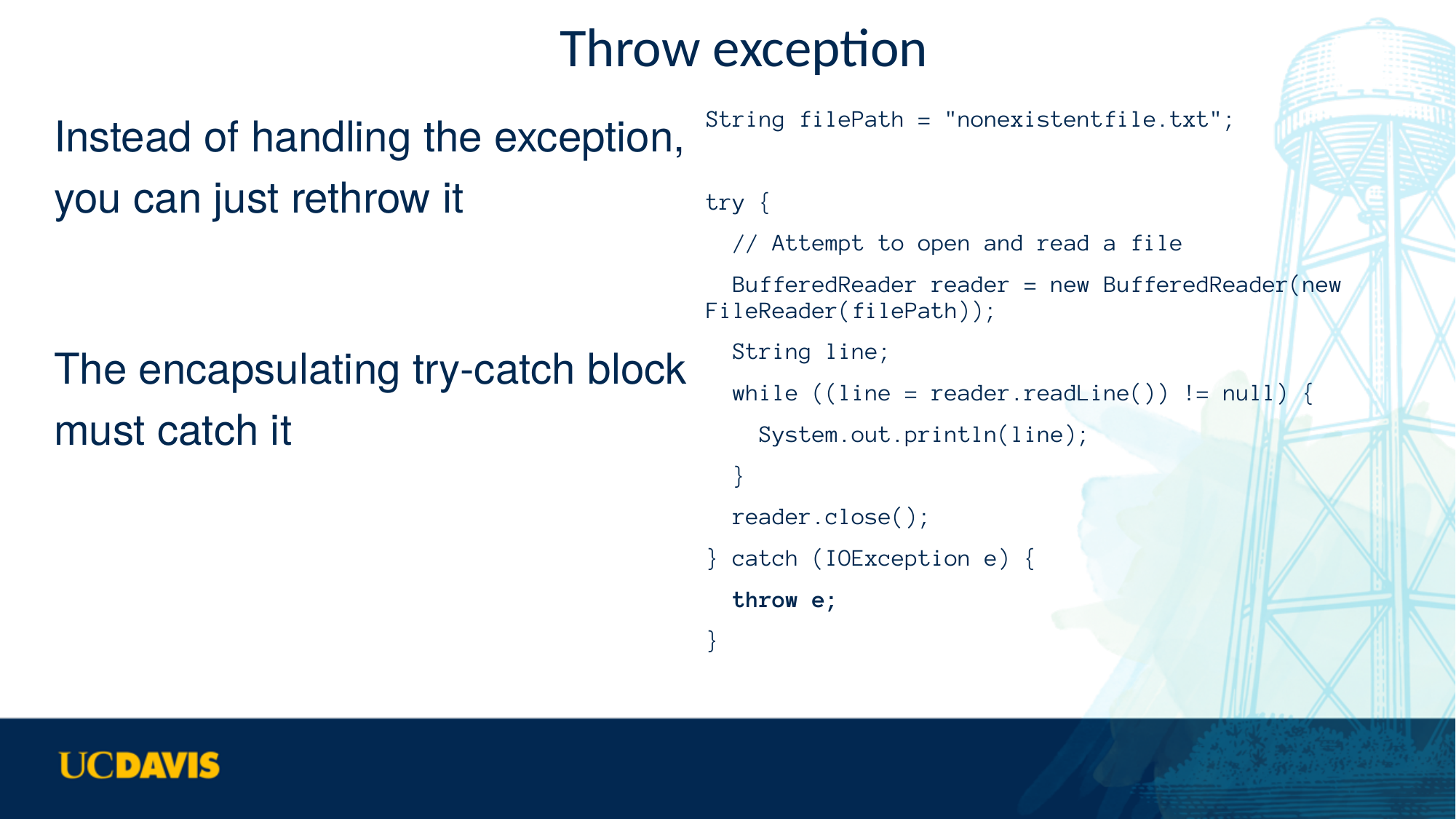

# Throw exception
Instead of handling the exception, you can just rethrow it

The encapsulating try-catch block must catch it

String filePath = "nonexistentfile.txt";

try {
  // Attempt to open and read a file
  BufferedReader reader = new BufferedReader(new FileReader(filePath));
  String line;
  while ((line = reader.readLine()) != null) {
    System.out.println(line);
  }
  reader.close();
} catch (IOException e) {
  throw e;
}